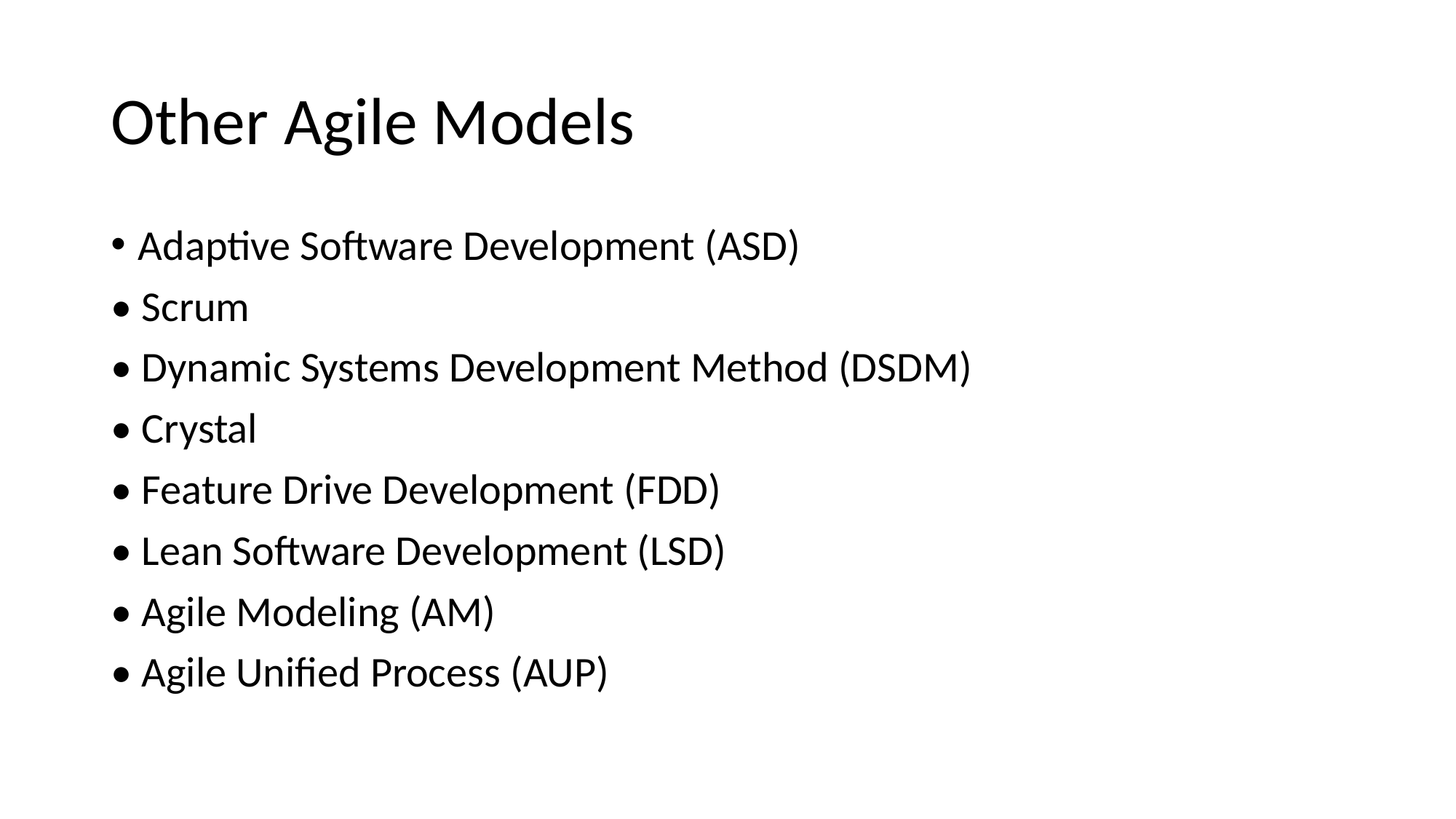

# Other Agile Models
Adaptive Software Development (ASD)
• Scrum
• Dynamic Systems Development Method (DSDM)
• Crystal
• Feature Drive Development (FDD)
• Lean Software Development (LSD)
• Agile Modeling (AM)
• Agile Unified Process (AUP)